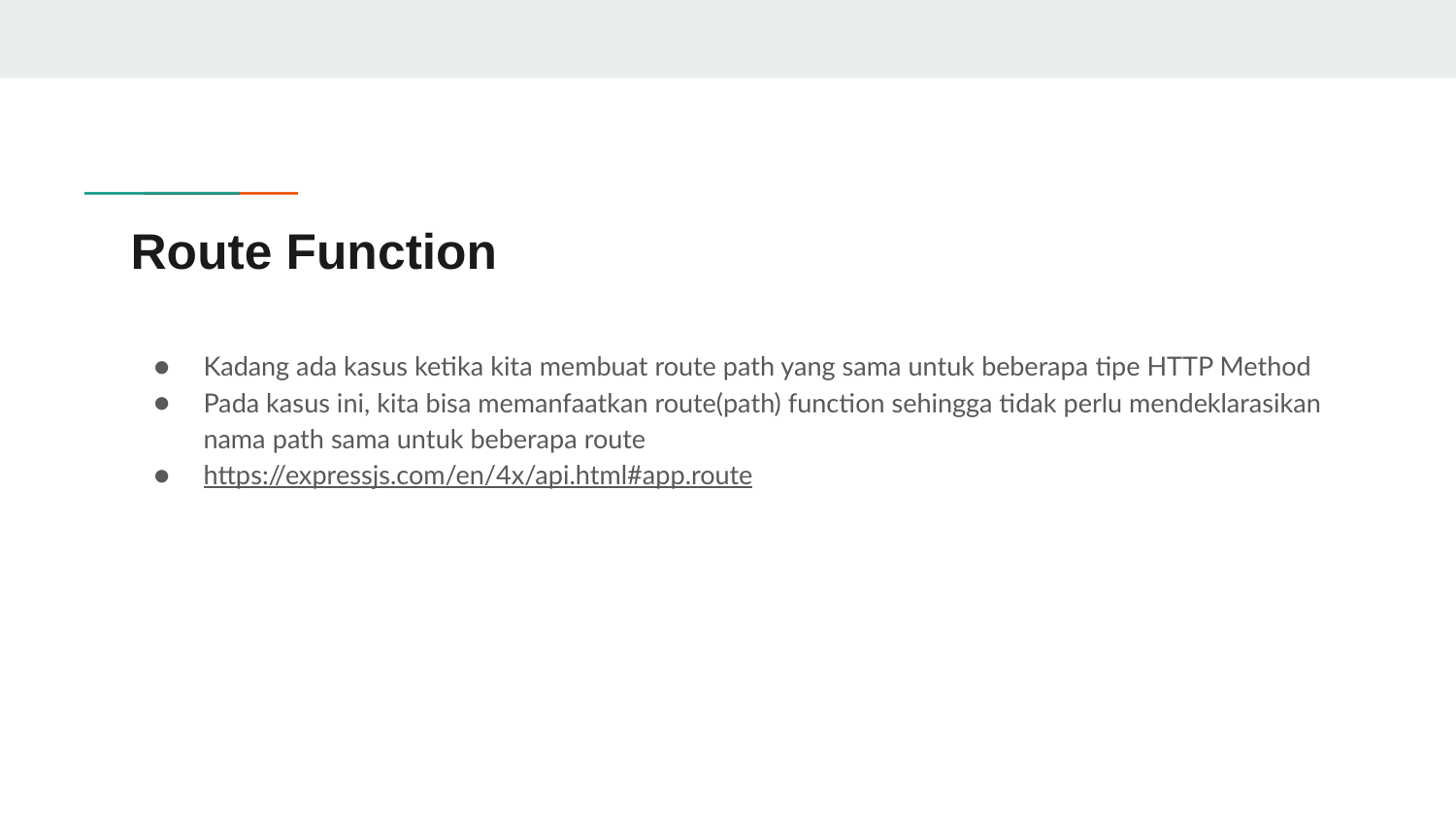

# Route Function
Kadang ada kasus ketika kita membuat route path yang sama untuk beberapa tipe HTTP Method
Pada kasus ini, kita bisa memanfaatkan route(path) function sehingga tidak perlu mendeklarasikan nama path sama untuk beberapa route
https://expressjs.com/en/4x/api.html#app.route